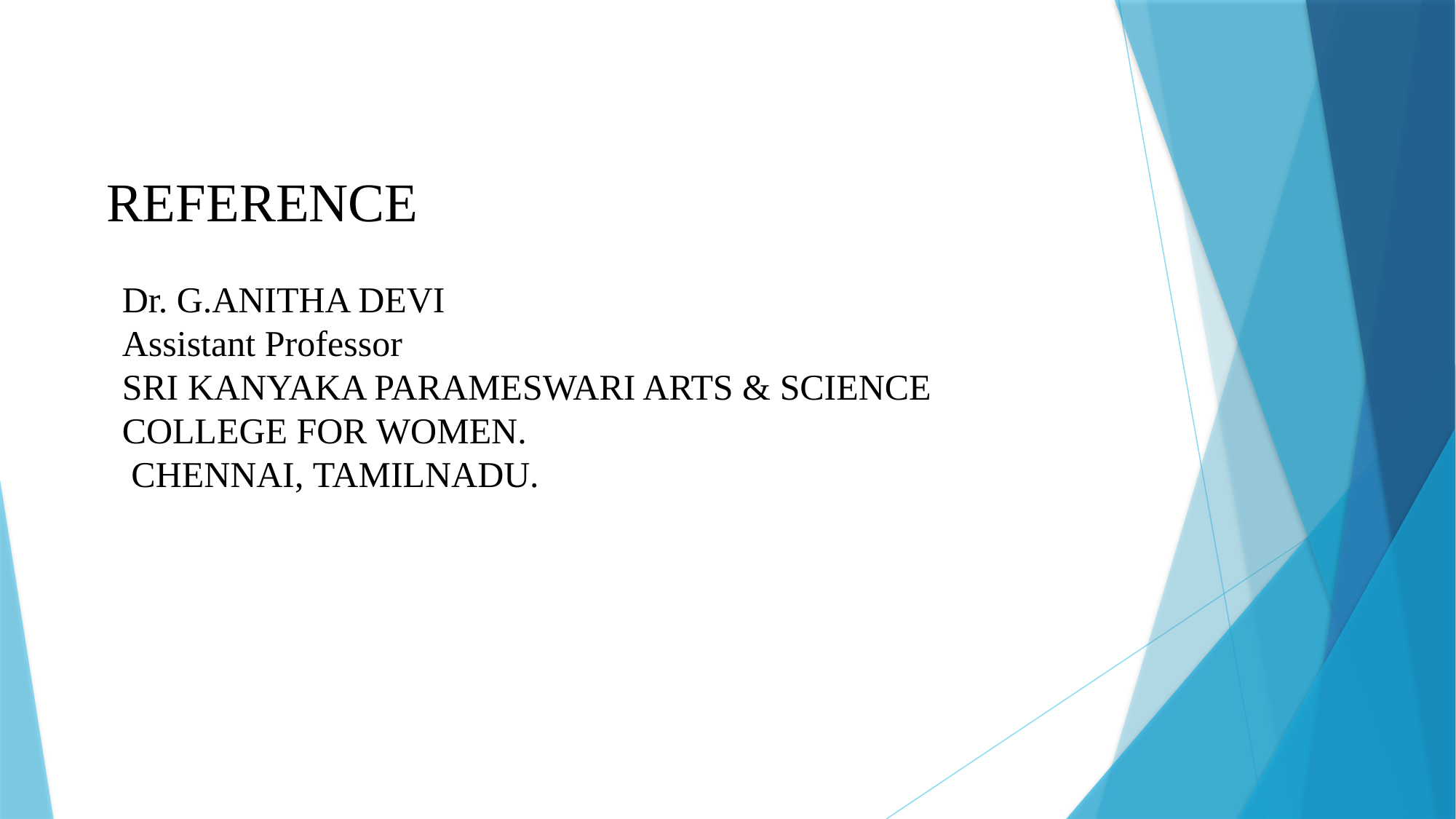

REFERENCE
Dr. G.ANITHA DEVI
Assistant Professor
SRI KANYAKA PARAMESWARI ARTS & SCIENCE COLLEGE FOR WOMEN.
 CHENNAI, TAMILNADU.